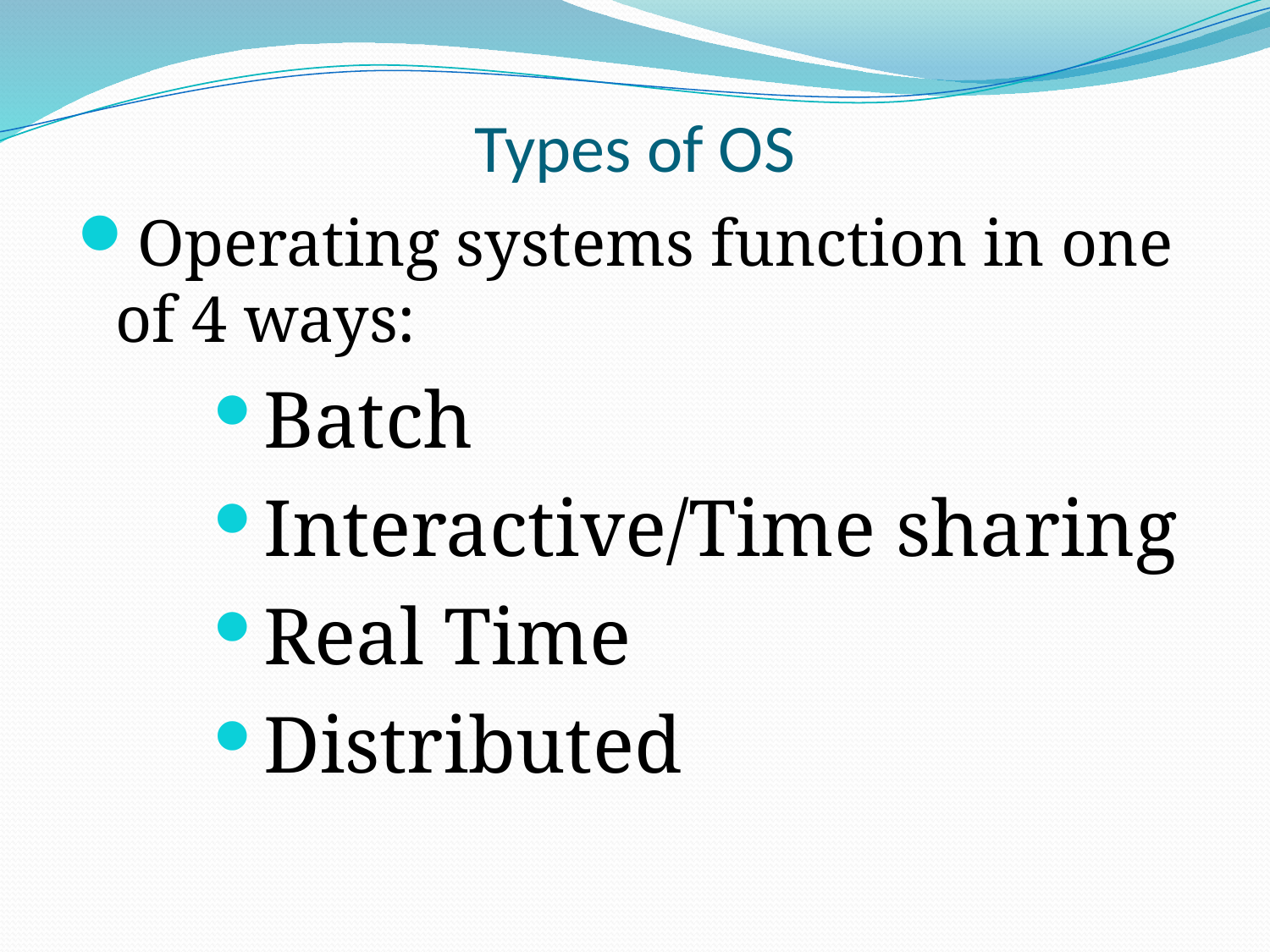

# Types of OS
Operating systems function in one of 4 ways:
Batch
Interactive/Time sharing
Real Time
Distributed